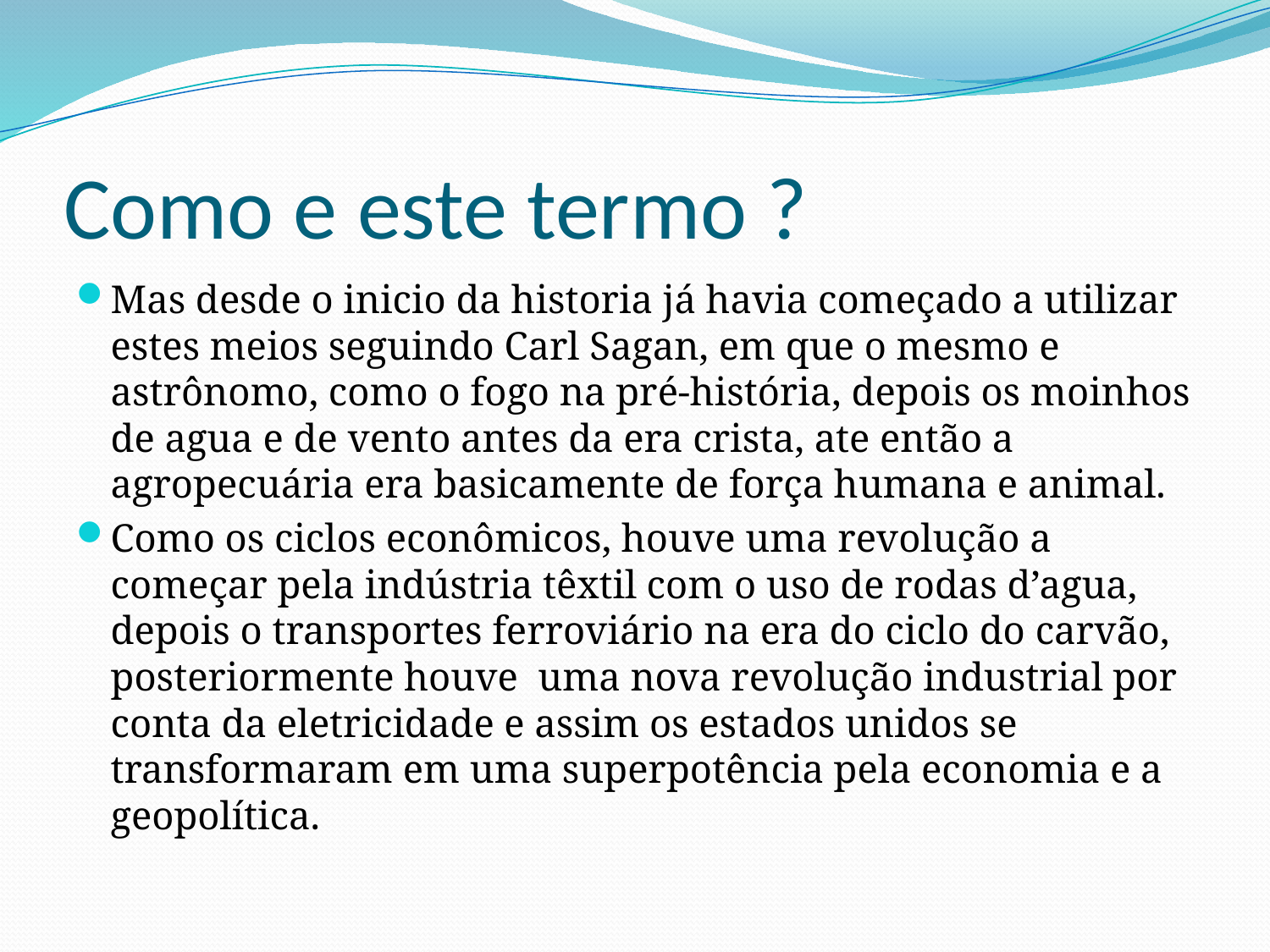

# Como e este termo ?
Mas desde o inicio da historia já havia começado a utilizar estes meios seguindo Carl Sagan, em que o mesmo e astrônomo, como o fogo na pré-história, depois os moinhos de agua e de vento antes da era crista, ate então a agropecuária era basicamente de força humana e animal.
Como os ciclos econômicos, houve uma revolução a começar pela indústria têxtil com o uso de rodas d’agua, depois o transportes ferroviário na era do ciclo do carvão, posteriormente houve  uma nova revolução industrial por conta da eletricidade e assim os estados unidos se transformaram em uma superpotência pela economia e a geopolítica.